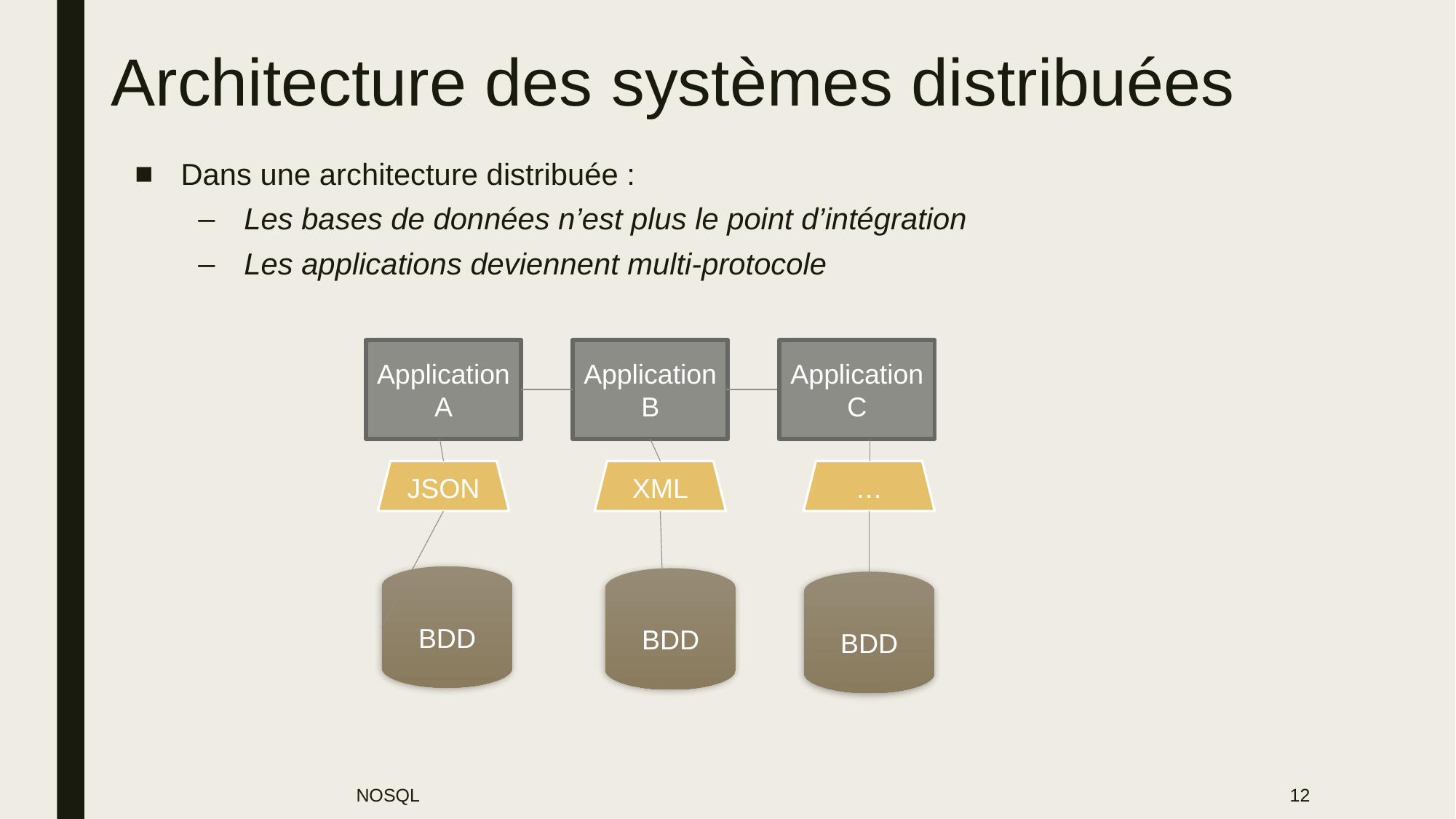

# Architecture des systèmes distribuées

Dans une architecture distribuée :
Les bases de données n’est plus le point d’intégration
Les applications deviennent multi-protocole
ApplicationA
Application B
Application C
JSON
XML
…
BDD
BDD
BDD
NOSQL
12